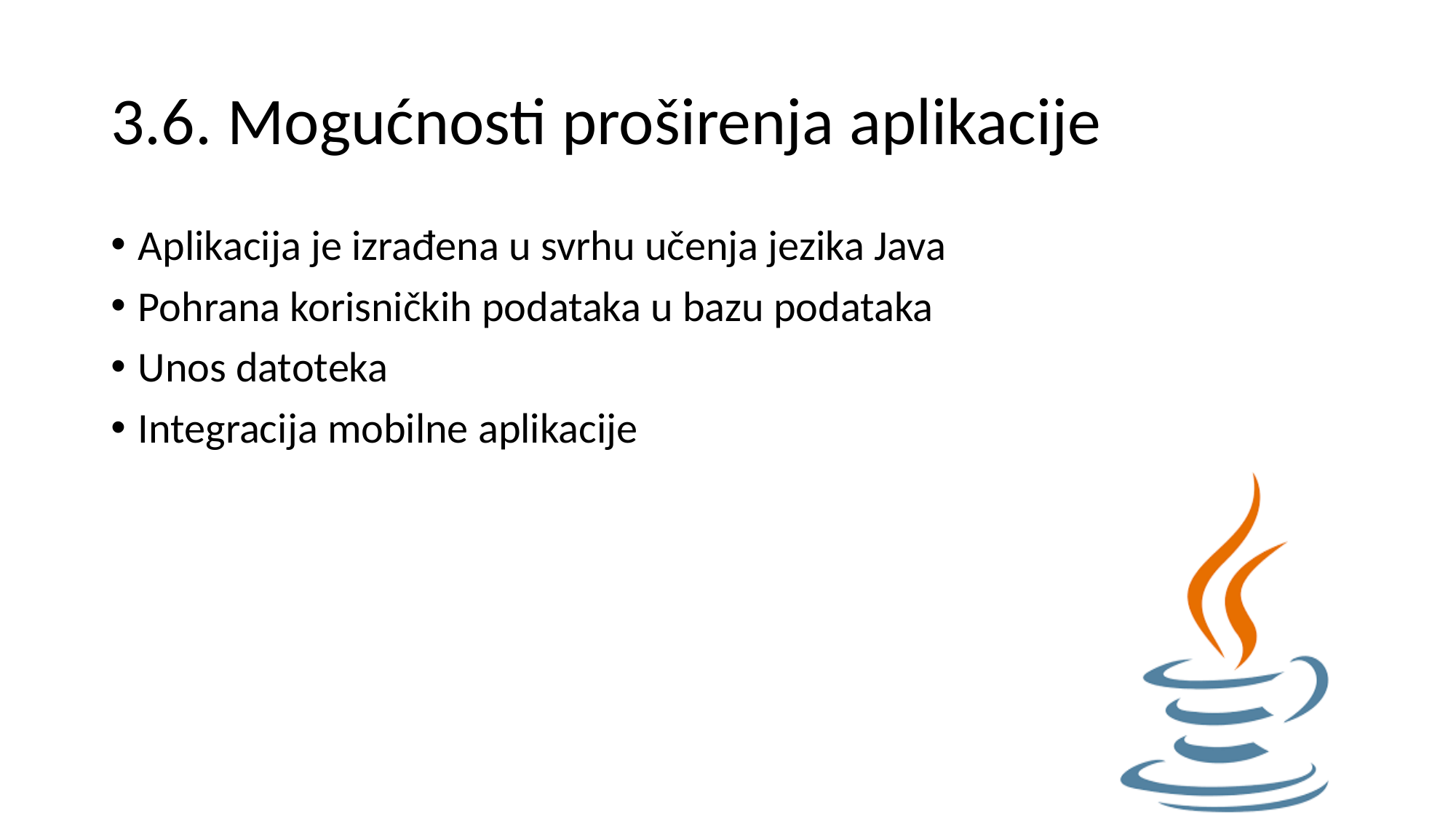

# 3.6. Mogućnosti proširenja aplikacije
Aplikacija je izrađena u svrhu učenja jezika Java
Pohrana korisničkih podataka u bazu podataka
Unos datoteka
Integracija mobilne aplikacije